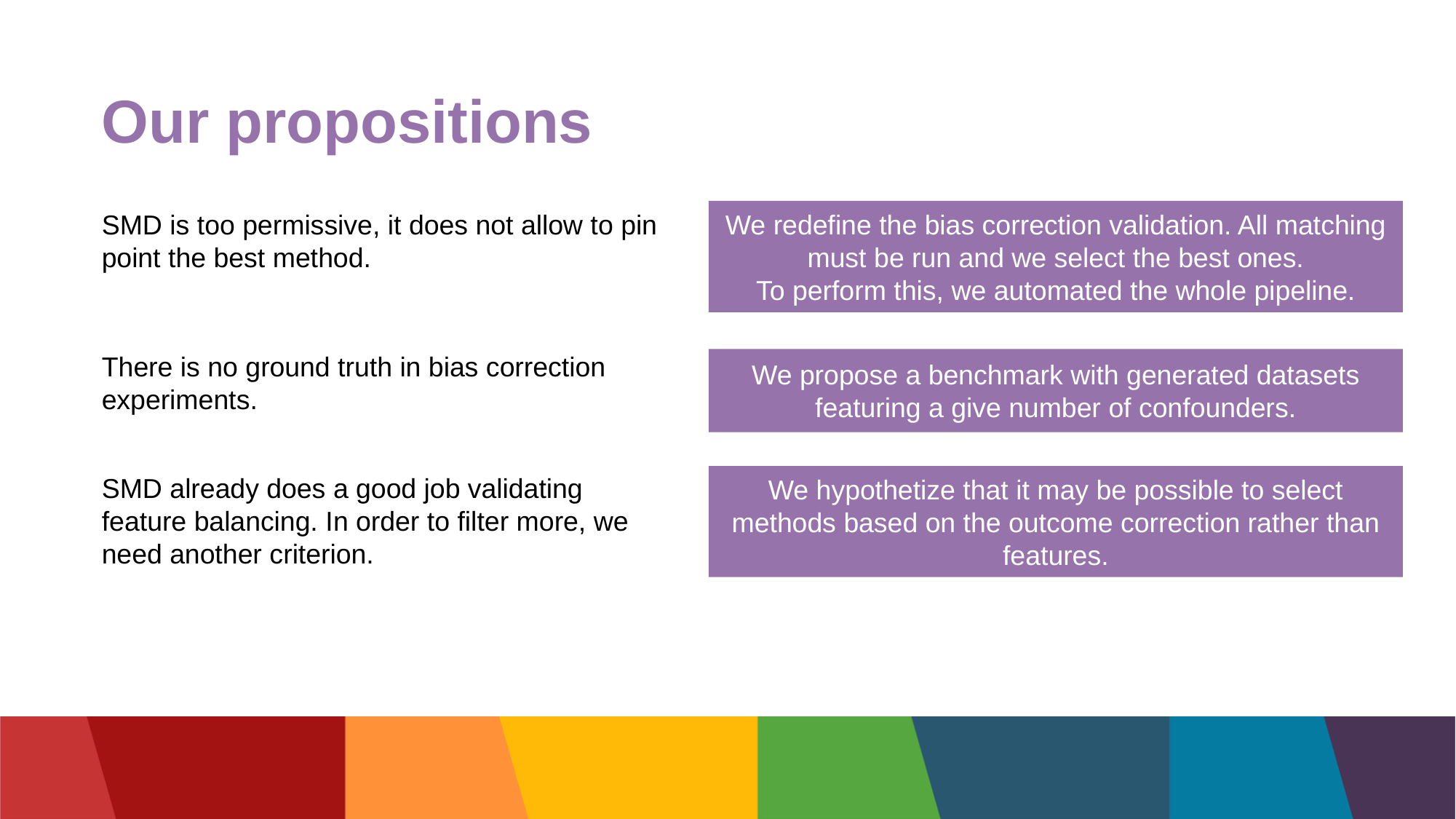

# Our propositions
We redefine the bias correction validation. All matching must be run and we select the best ones.
To perform this, we automated the whole pipeline.
SMD is too permissive, it does not allow to pin point the best method.
There is no ground truth in bias correction experiments.
We propose a benchmark with generated datasets featuring a give number of confounders.
SMD already does a good job validating feature balancing. In order to filter more, we need another criterion.
We hypothetize that it may be possible to select methods based on the outcome correction rather than features.